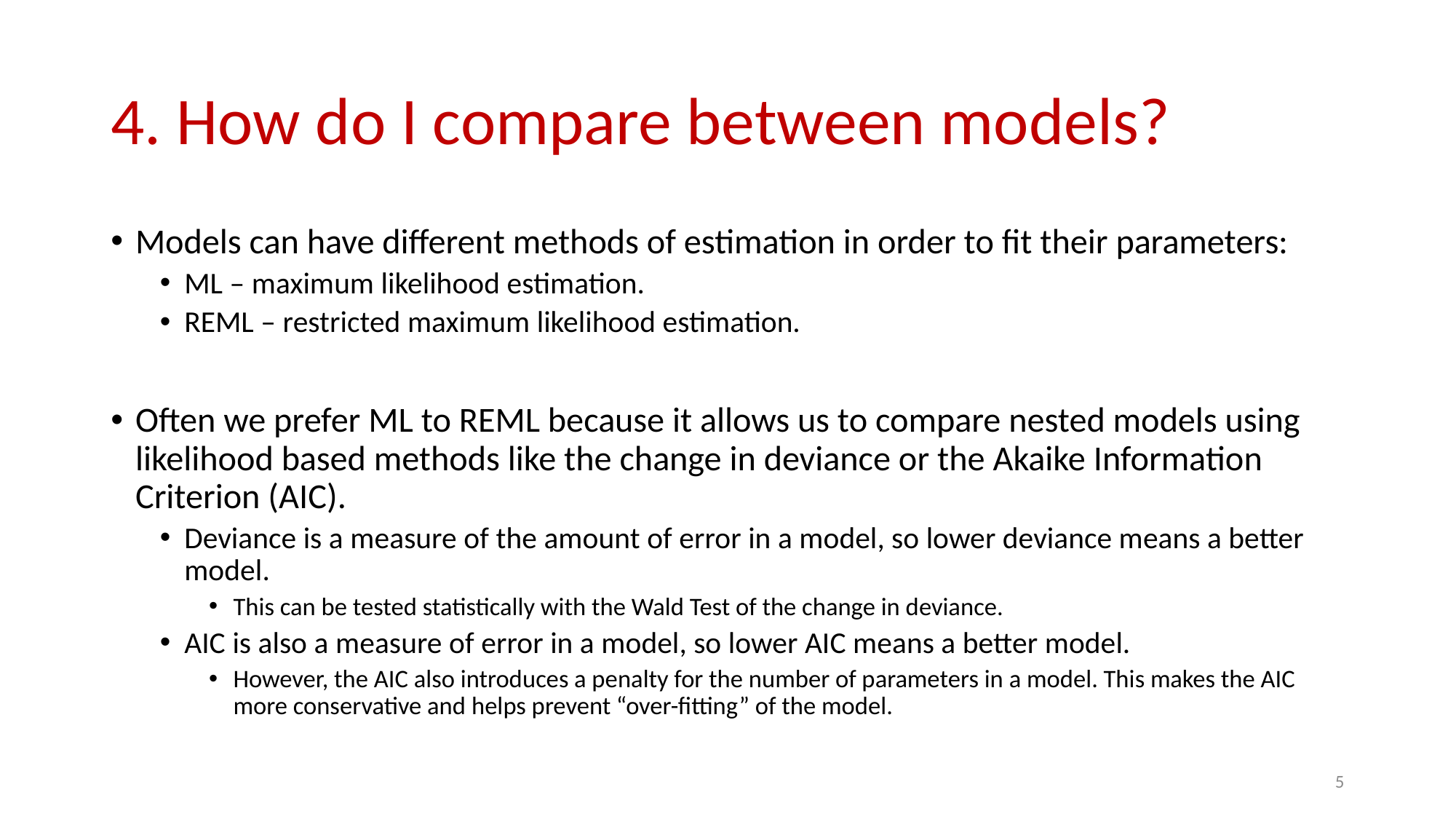

# 4. How do I compare between models?
Models can have different methods of estimation in order to fit their parameters:
ML – maximum likelihood estimation.
REML – restricted maximum likelihood estimation.

Often we prefer ML to REML because it allows us to compare nested models using likelihood based methods like the change in deviance or the Akaike Information Criterion (AIC).
Deviance is a measure of the amount of error in a model, so lower deviance means a better model.
This can be tested statistically with the Wald Test of the change in deviance.
AIC is also a measure of error in a model, so lower AIC means a better model.
However, the AIC also introduces a penalty for the number of parameters in a model. This makes the AIC more conservative and helps prevent “over-fitting” of the model.
5